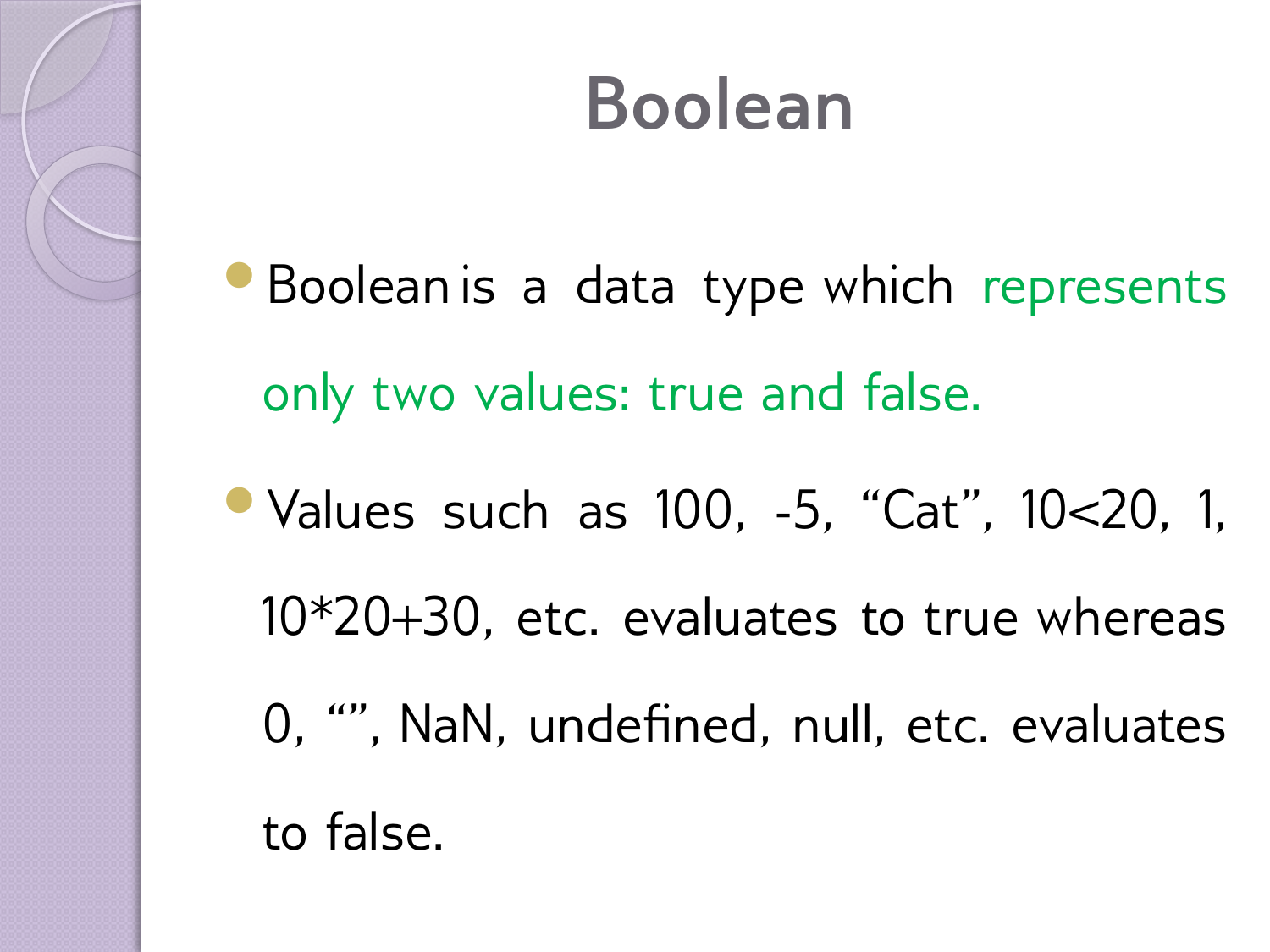

# Boolean
Boolean is a data type which represents only two values: true and false.
Values such as 100, -5, “Cat”, 10<20, 1, 10*20+30, etc. evaluates to true whereas 0, “”, NaN, undefined, null, etc. evaluates to false.